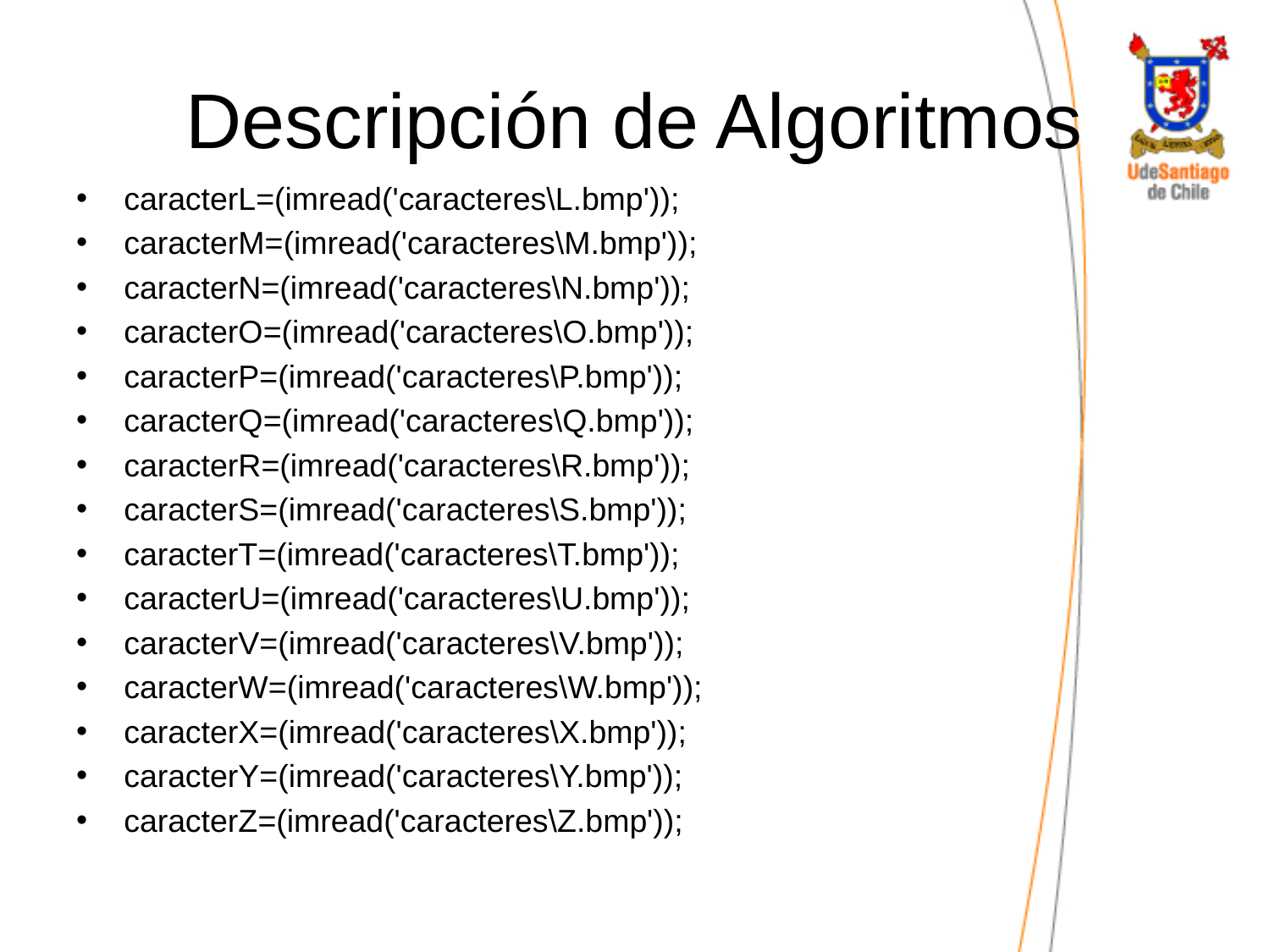

# Descripción de Algoritmos
caracterL=(imread('caracteres\L.bmp'));
caracterM=(imread('caracteres\M.bmp'));
caracterN=(imread('caracteres\N.bmp'));
caracterO=(imread('caracteres\O.bmp'));
caracterP=(imread('caracteres\P.bmp'));
caracterQ=(imread('caracteres\Q.bmp'));
caracterR=(imread('caracteres\R.bmp'));
caracterS=(imread('caracteres\S.bmp'));
caracterT=(imread('caracteres\T.bmp'));
caracterU=(imread('caracteres\U.bmp'));
caracterV=(imread('caracteres\V.bmp'));
caracterW=(imread('caracteres\W.bmp'));
caracterX=(imread('caracteres\X.bmp'));
caracterY=(imread('caracteres\Y.bmp'));
caracterZ=(imread('caracteres\Z.bmp'));